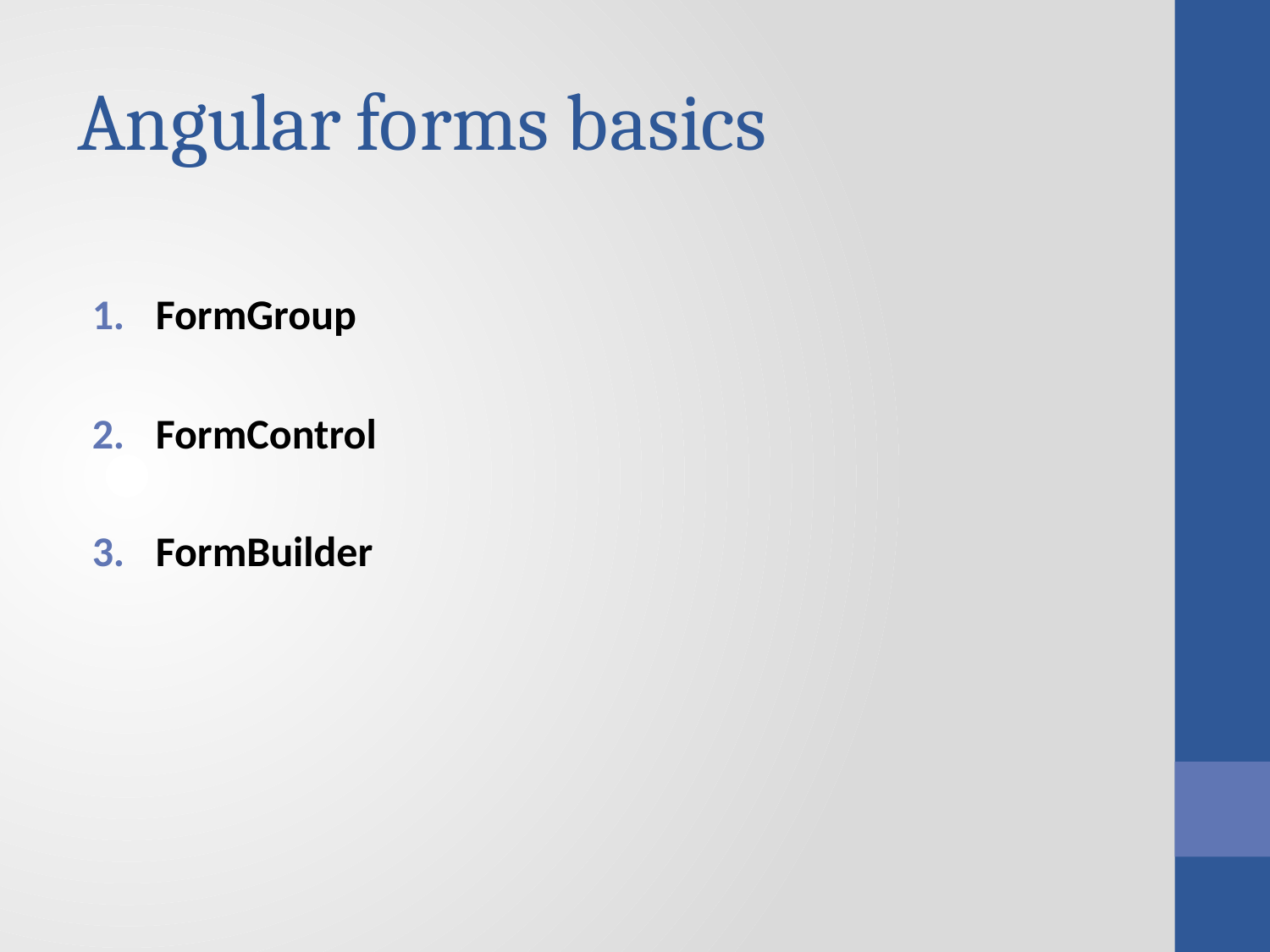

# Angular forms basics

FormGroup

FormControl

FormBuilder